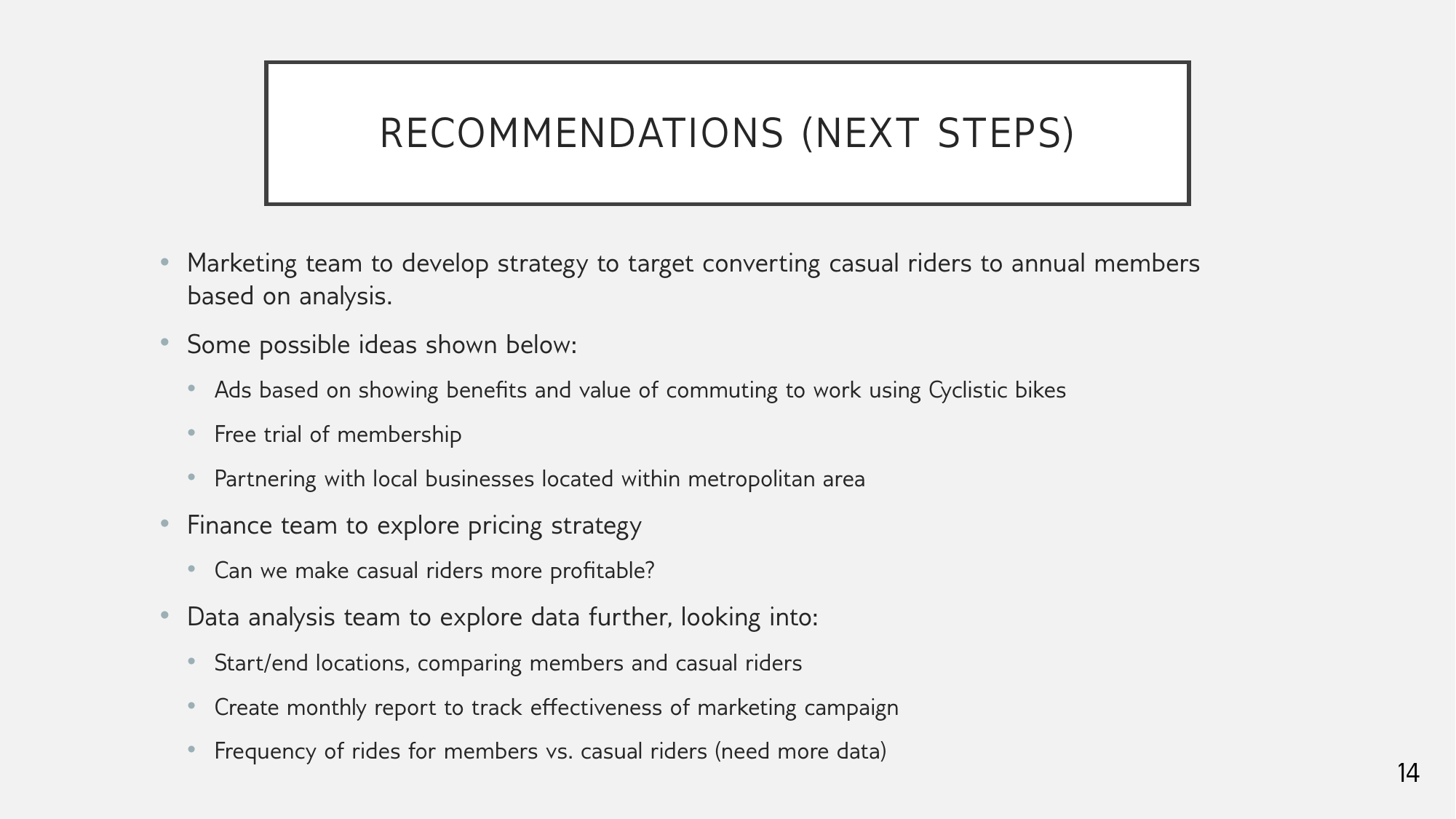

# Recommendations (Next Steps)
Marketing team to develop strategy to target converting casual riders to annual members based on analysis.
Some possible ideas shown below:
Ads based on showing benefits and value of commuting to work using Cyclistic bikes
Free trial of membership
Partnering with local businesses located within metropolitan area
Finance team to explore pricing strategy
Can we make casual riders more profitable?
Data analysis team to explore data further, looking into:
Start/end locations, comparing members and casual riders
Create monthly report to track effectiveness of marketing campaign
Frequency of rides for members vs. casual riders (need more data)
14